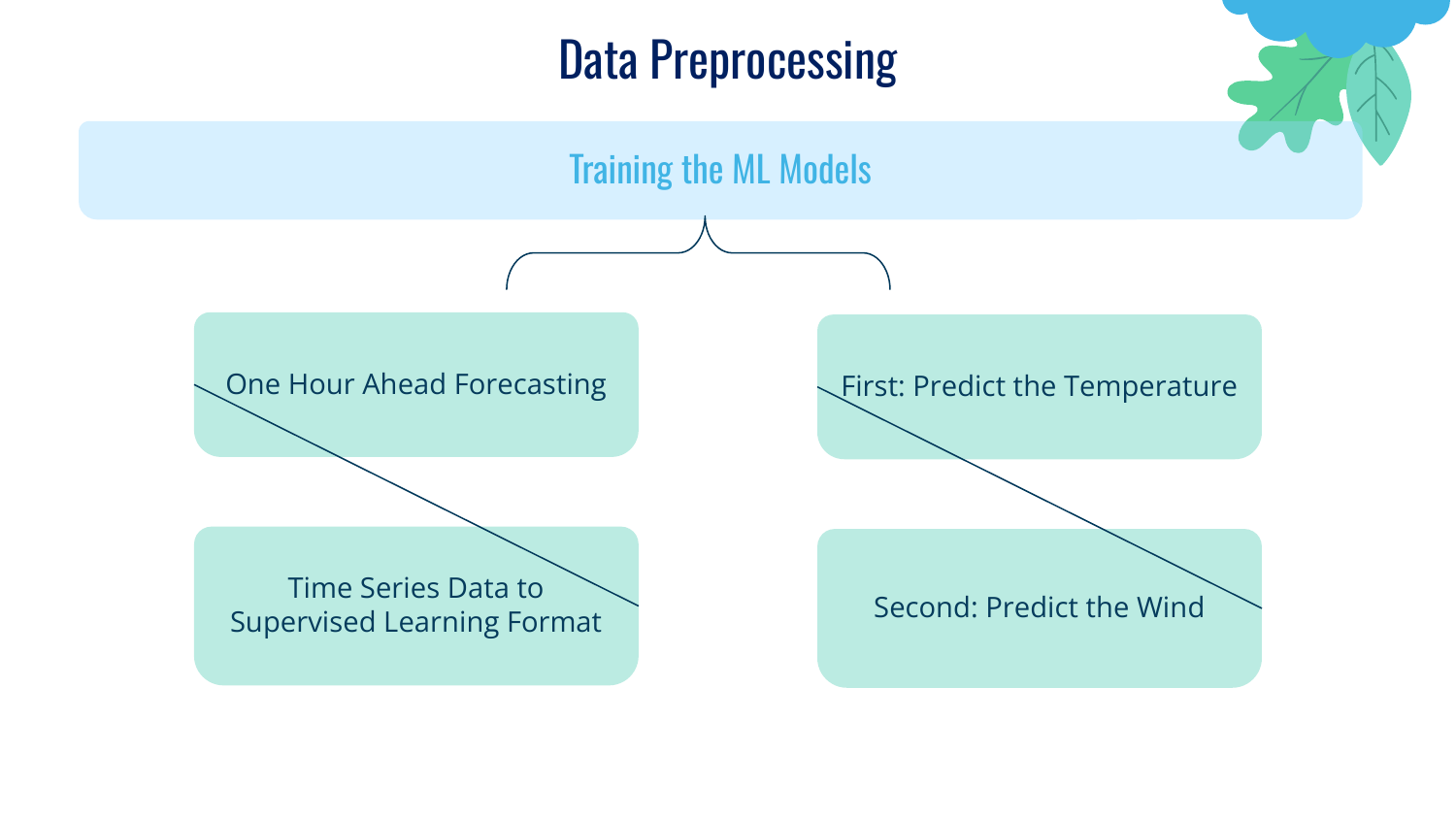

# Data Preprocessing

Training the ML Models
One Hour Ahead Forecasting
First: Predict the Temperature
Time Series Data to Supervised Learning Format
Second: Predict the Wind